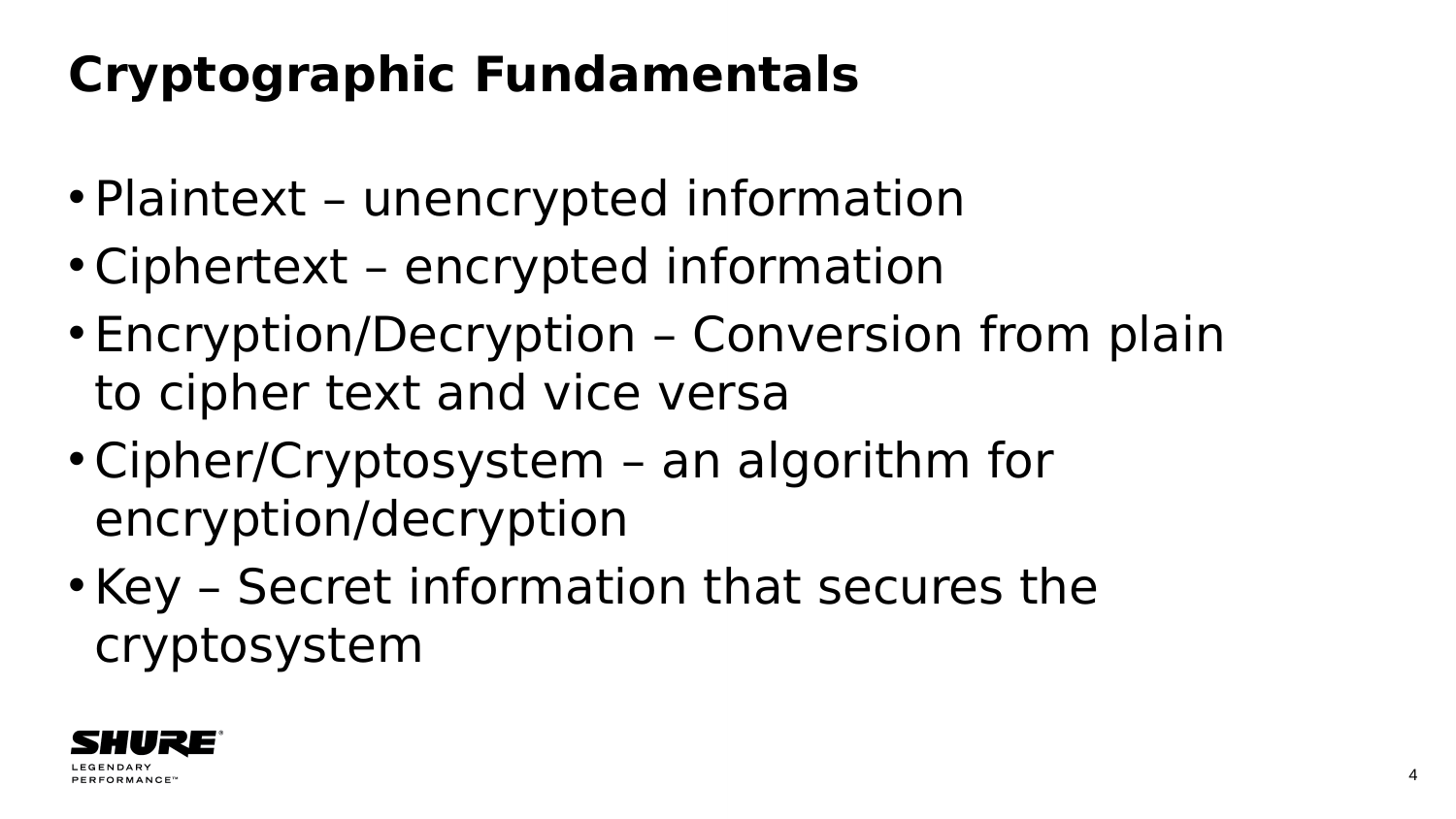

Cryptographic Fundamentals
Plaintext – unencrypted information
Ciphertext – encrypted information
Encryption/Decryption – Conversion from plain to cipher text and vice versa
Cipher/Cryptosystem – an algorithm for encryption/decryption
Key – Secret information that secures the cryptosystem
4